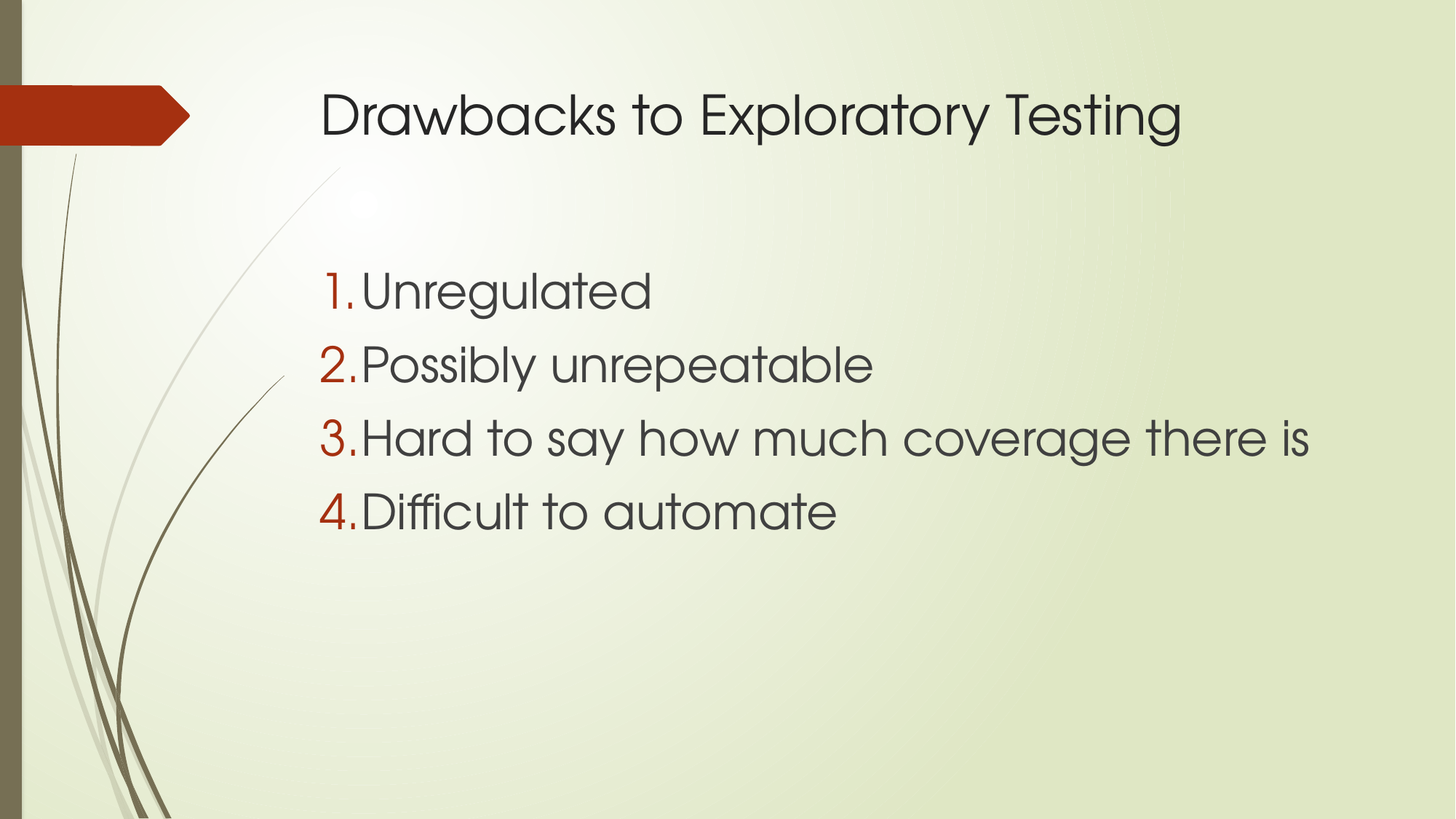

# Drawbacks to Exploratory Testing
Unregulated
Possibly unrepeatable
Hard to say how much coverage there is
Difficult to automate